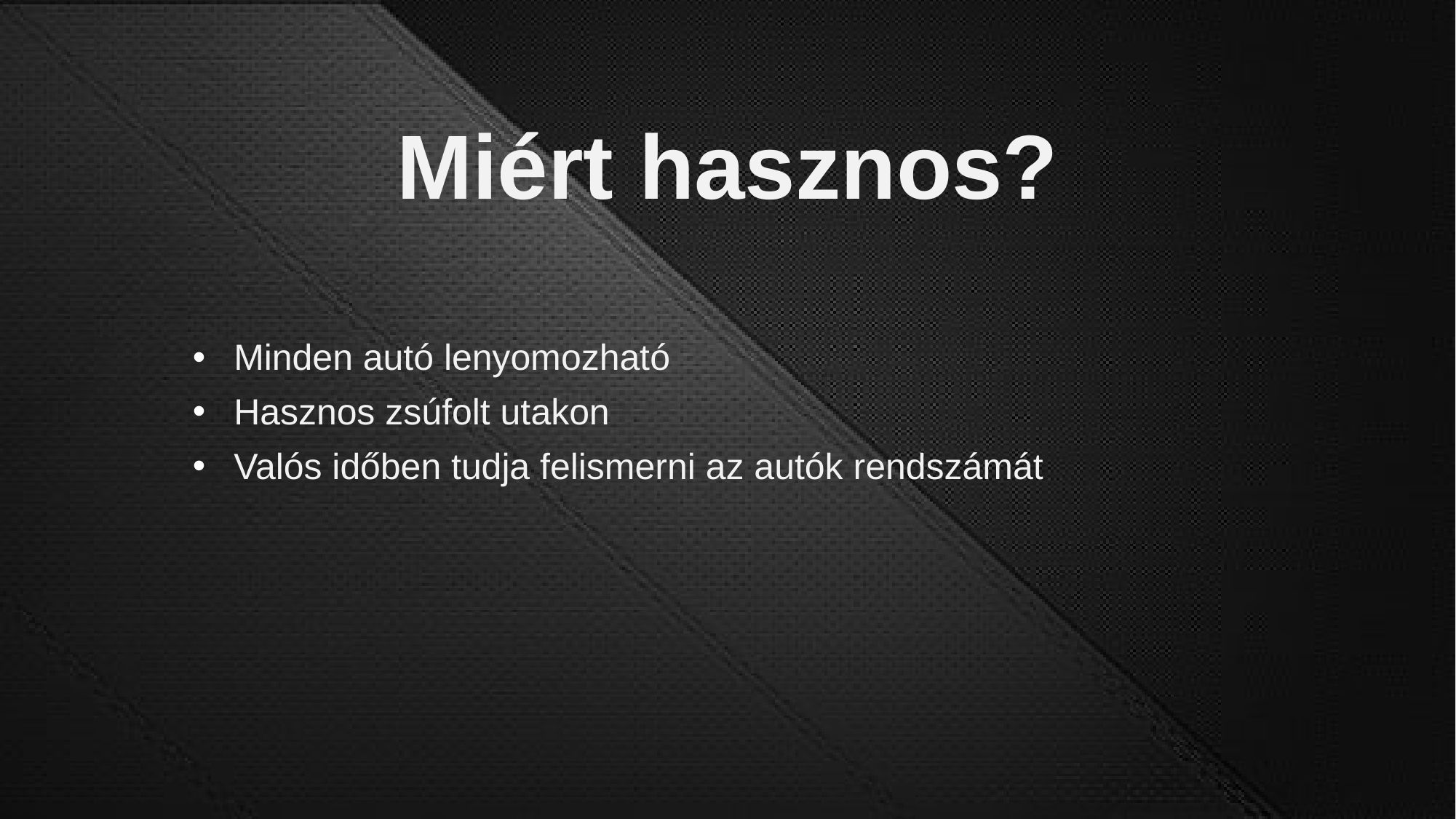

# Miért hasznos?
Minden autó lenyomozható
Hasznos zsúfolt utakon
Valós időben tudja felismerni az autók rendszámát